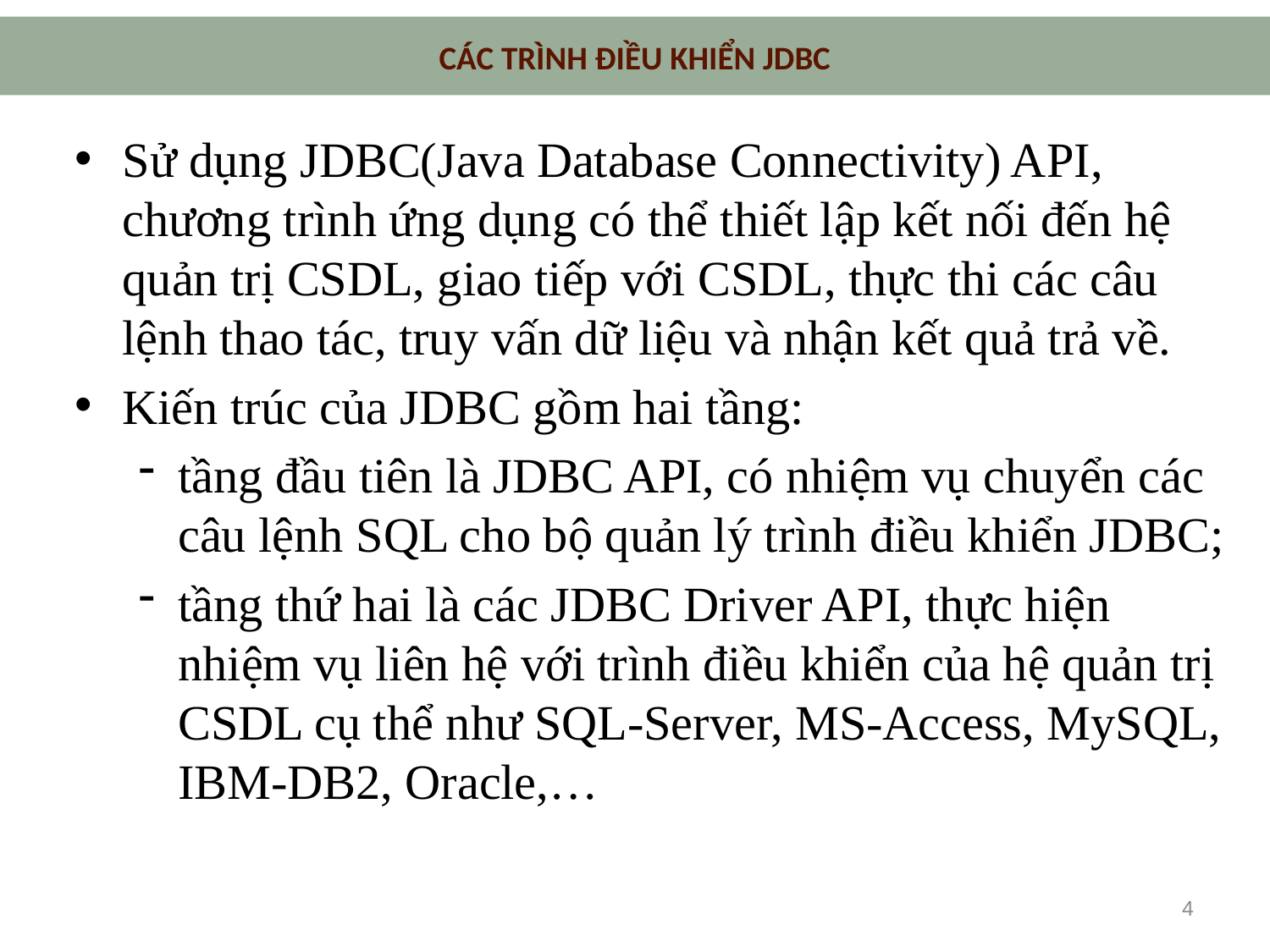

# CÁC TRÌNH ĐIỀU KHIỂN JDBC
Sử dụng JDBC(Java Database Connectivity) API, chương trình ứng dụng có thể thiết lập kết nối đến hệ quản trị CSDL, giao tiếp với CSDL, thực thi các câu lệnh thao tác, truy vấn dữ liệu và nhận kết quả trả về.
Kiến trúc của JDBC gồm hai tầng:
tầng đầu tiên là JDBC API, có nhiệm vụ chuyển các câu lệnh SQL cho bộ quản lý trình điều khiển JDBC;
tầng thứ hai là các JDBC Driver API, thực hiện nhiệm vụ liên hệ với trình điều khiển của hệ quản trị CSDL cụ thể như SQL-Server, MS-Access, MySQL, IBM-DB2, Oracle,…
4